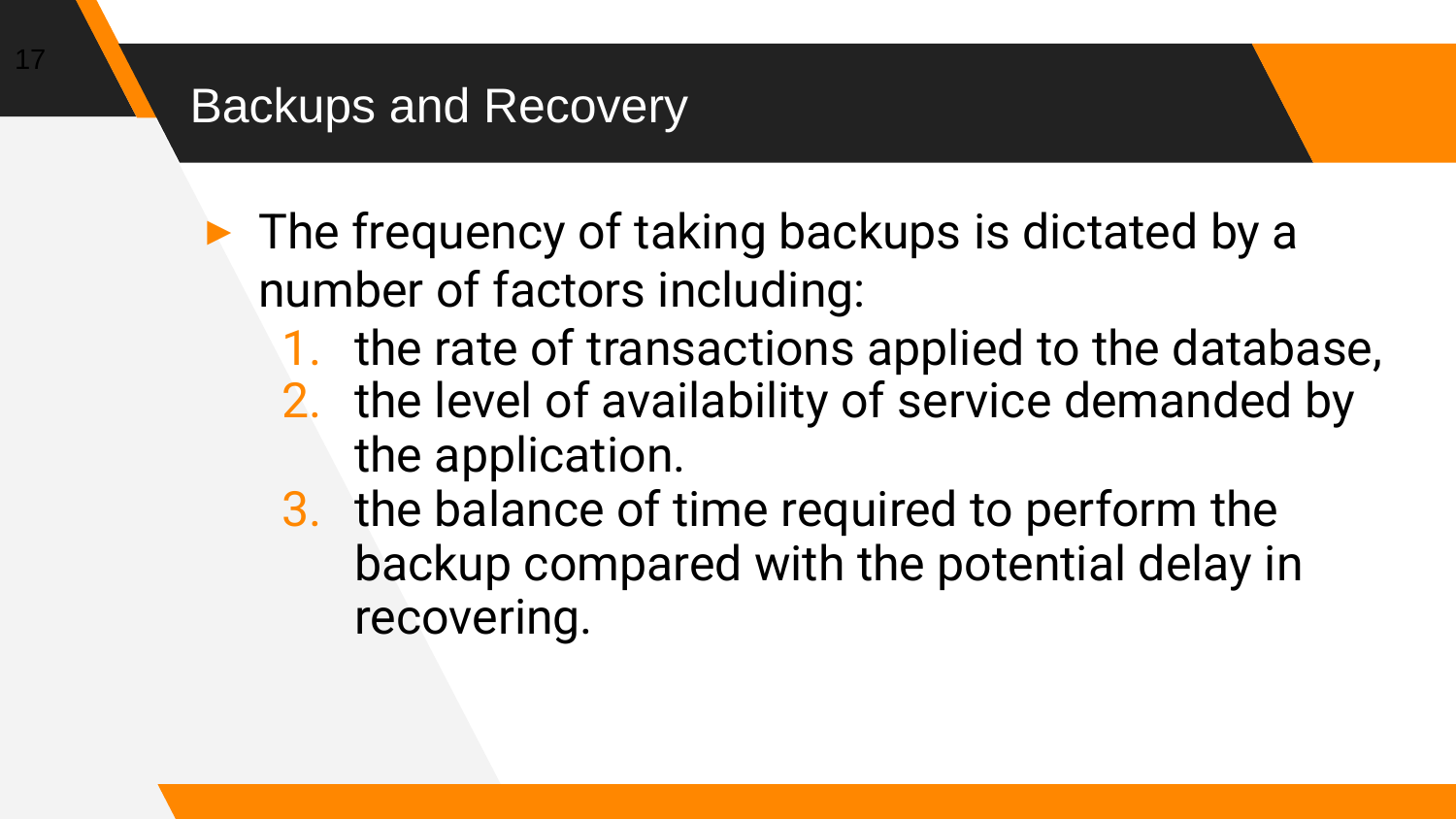

17
# Backups and Recovery
The frequency of taking backups is dictated by a number of factors including:
the rate of transactions applied to the database,
the level of availability of service demanded by the application.
the balance of time required to perform the backup compared with the potential delay in recovering.